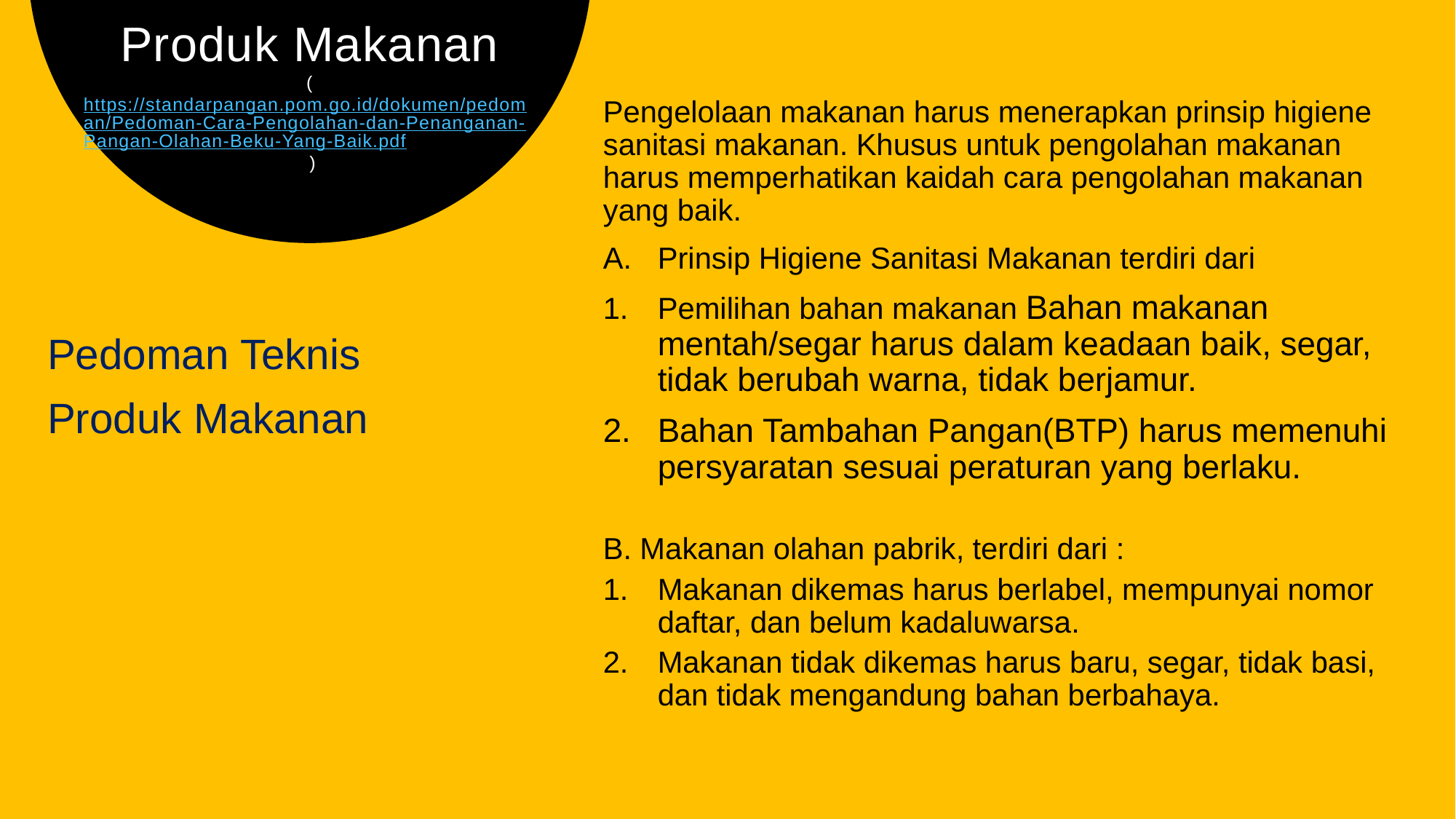

# Produk Makanan (https://standarpangan.pom.go.id/dokumen/pedoman/Pedoman-Cara-Pengolahan-dan-Penanganan-Pangan-Olahan-Beku-Yang-Baik.pdf )
Pengelolaan makanan harus menerapkan prinsip higiene sanitasi makanan. Khusus untuk pengolahan makanan harus memperhatikan kaidah cara pengolahan makanan yang baik.
Prinsip Higiene Sanitasi Makanan terdiri dari
Pemilihan bahan makanan Bahan makanan mentah/segar harus dalam keadaan baik, segar, tidak berubah warna, tidak berjamur.
Bahan Tambahan Pangan(BTP) harus memenuhi persyaratan sesuai peraturan yang berlaku.

B. Makanan olahan pabrik, terdiri dari :
Makanan dikemas harus berlabel, mempunyai nomor daftar, dan belum kadaluwarsa.
Makanan tidak dikemas harus baru, segar, tidak basi, dan tidak mengandung bahan berbahaya.

Pedoman Teknis
Produk Makanan